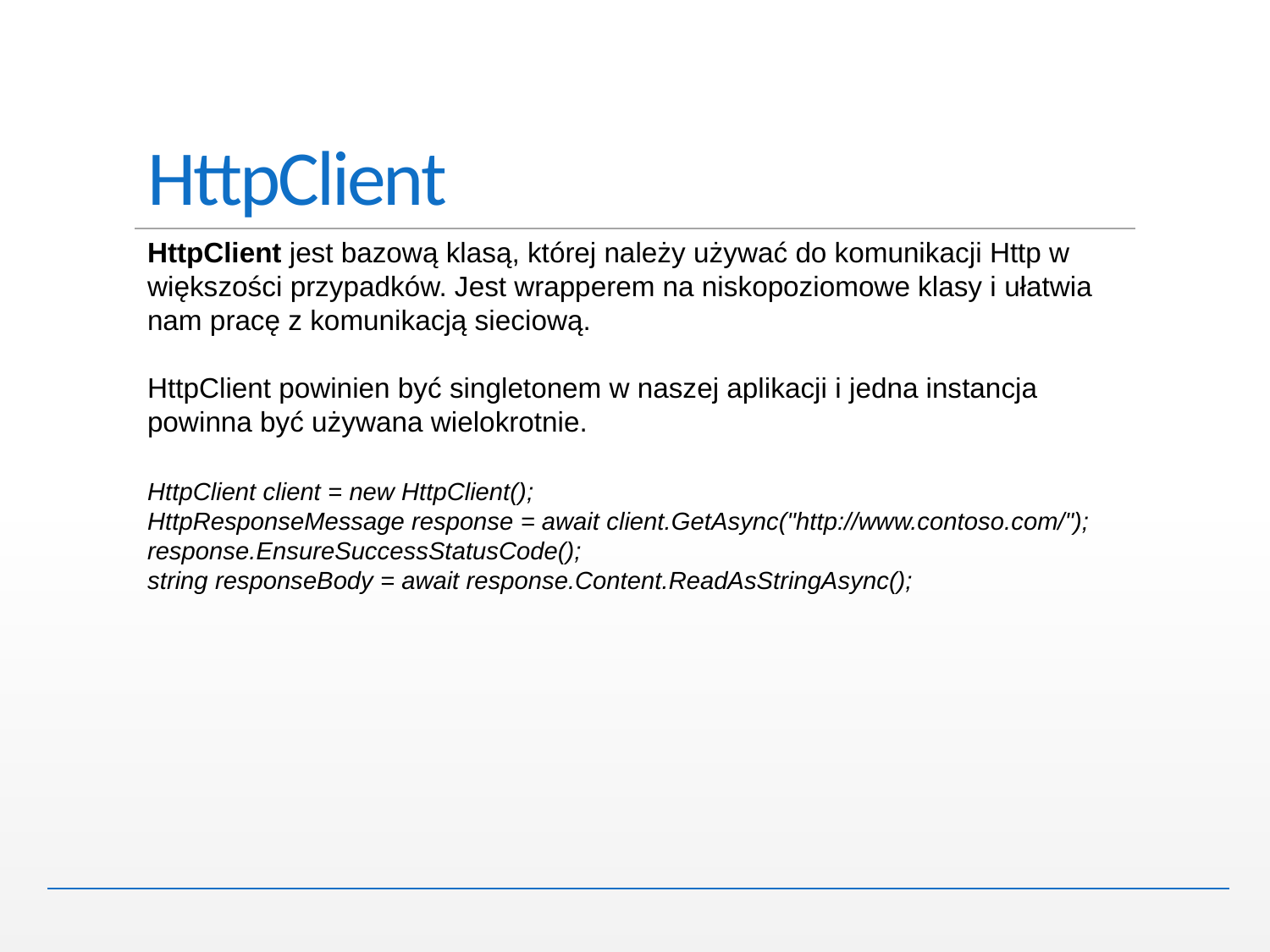

# HttpClient
HttpClient jest bazową klasą, której należy używać do komunikacji Http w większości przypadków. Jest wrapperem na niskopoziomowe klasy i ułatwia nam pracę z komunikacją sieciową.
HttpClient powinien być singletonem w naszej aplikacji i jedna instancja powinna być używana wielokrotnie.

HttpClient client = new HttpClient();
HttpResponseMessage response = await client.GetAsync("http://www.contoso.com/");
response.EnsureSuccessStatusCode();
string responseBody = await response.Content.ReadAsStringAsync();